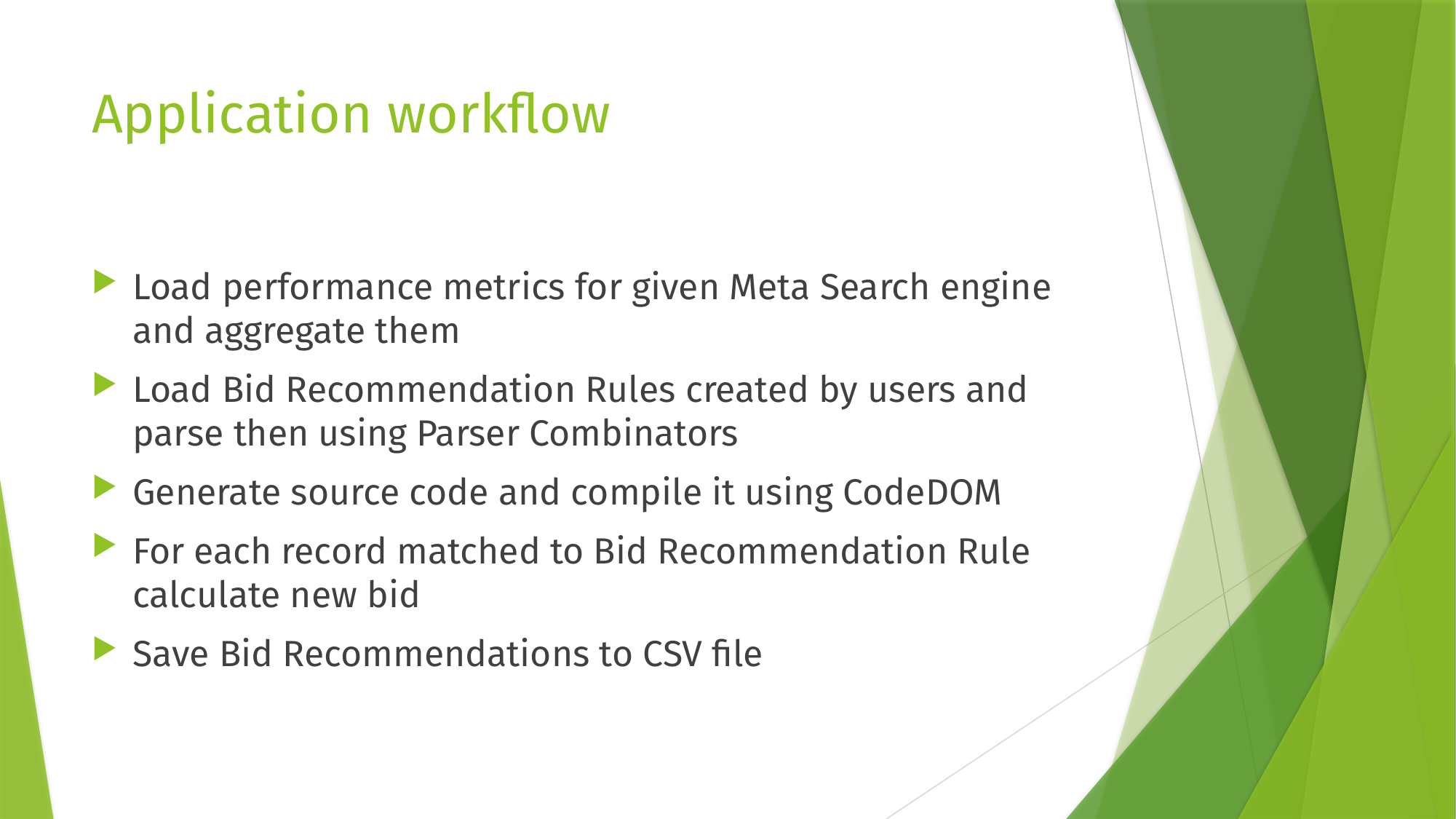

# Application workflow
Load performance metrics for given Meta Search engine and aggregate them
Load Bid Recommendation Rules created by users and parse then using Parser Combinators
Generate source code and compile it using CodeDOM
For each record matched to Bid Recommendation Rule calculate new bid
Save Bid Recommendations to CSV file